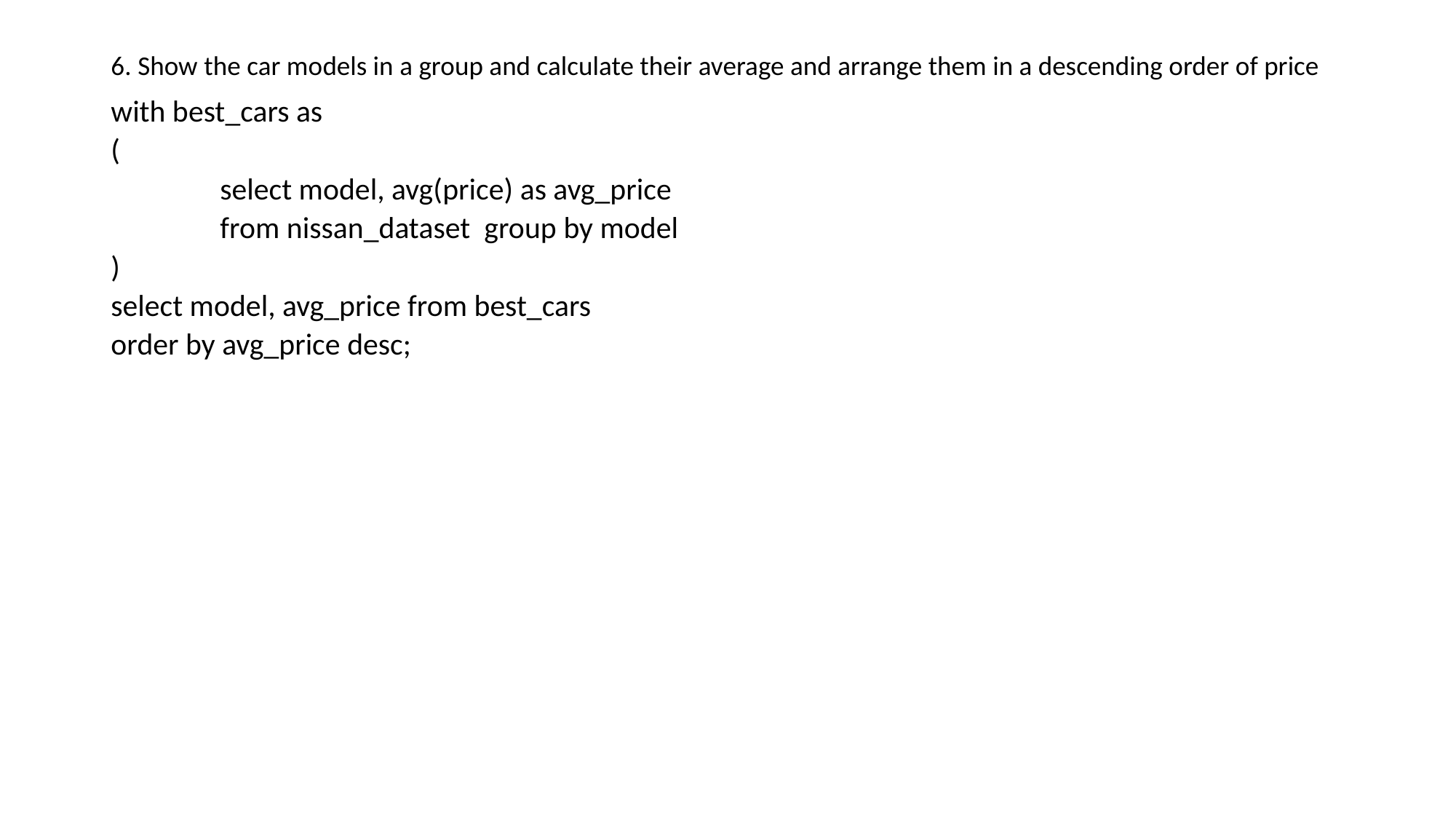

# 6. Show the car models in a group and calculate their average and arrange them in a descending order of price
with best_cars as
(
	select model, avg(price) as avg_price
	from nissan_dataset  group by model
)
select model, avg_price from best_cars
order by avg_price desc;